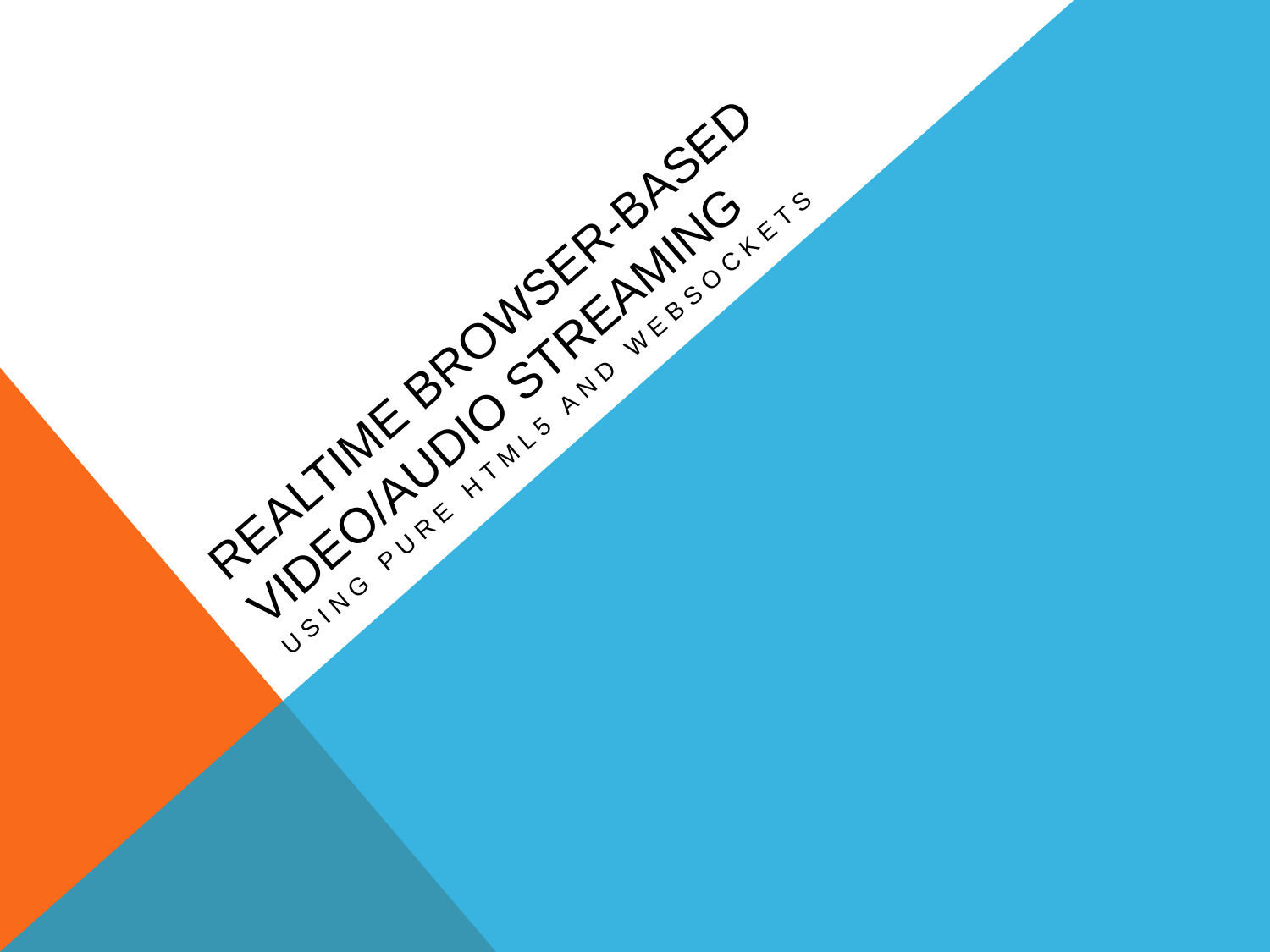

# Realtime Browser-Based Video/Audio Streaming
Using Pure HTML5 and WebSockets